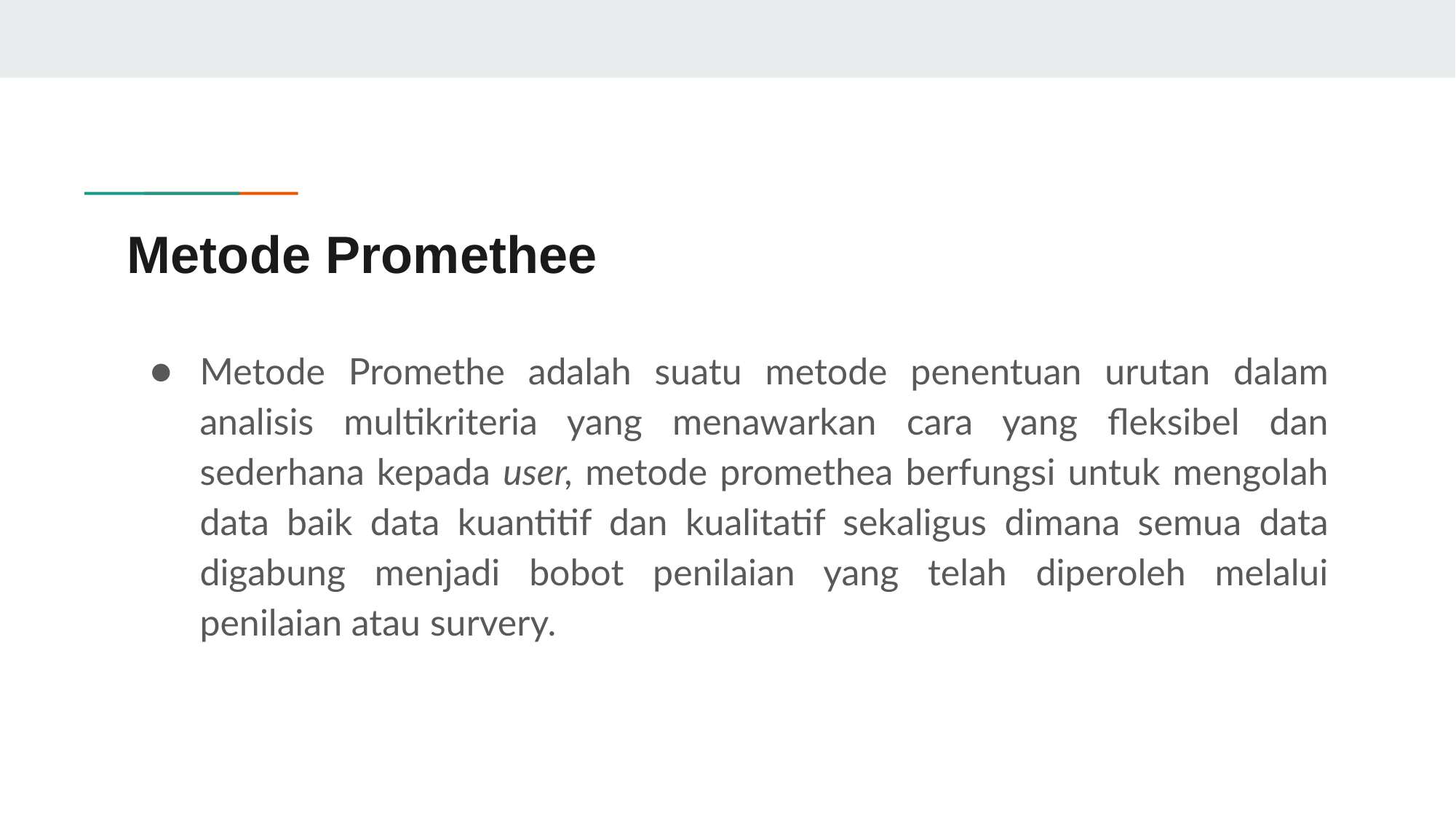

# Metode Promethee
Metode Promethe adalah suatu metode penentuan urutan dalam analisis multikriteria yang menawarkan cara yang fleksibel dan sederhana kepada user, metode promethea berfungsi untuk mengolah data baik data kuantitif dan kualitatif sekaligus dimana semua data digabung menjadi bobot penilaian yang telah diperoleh melalui penilaian atau survery.